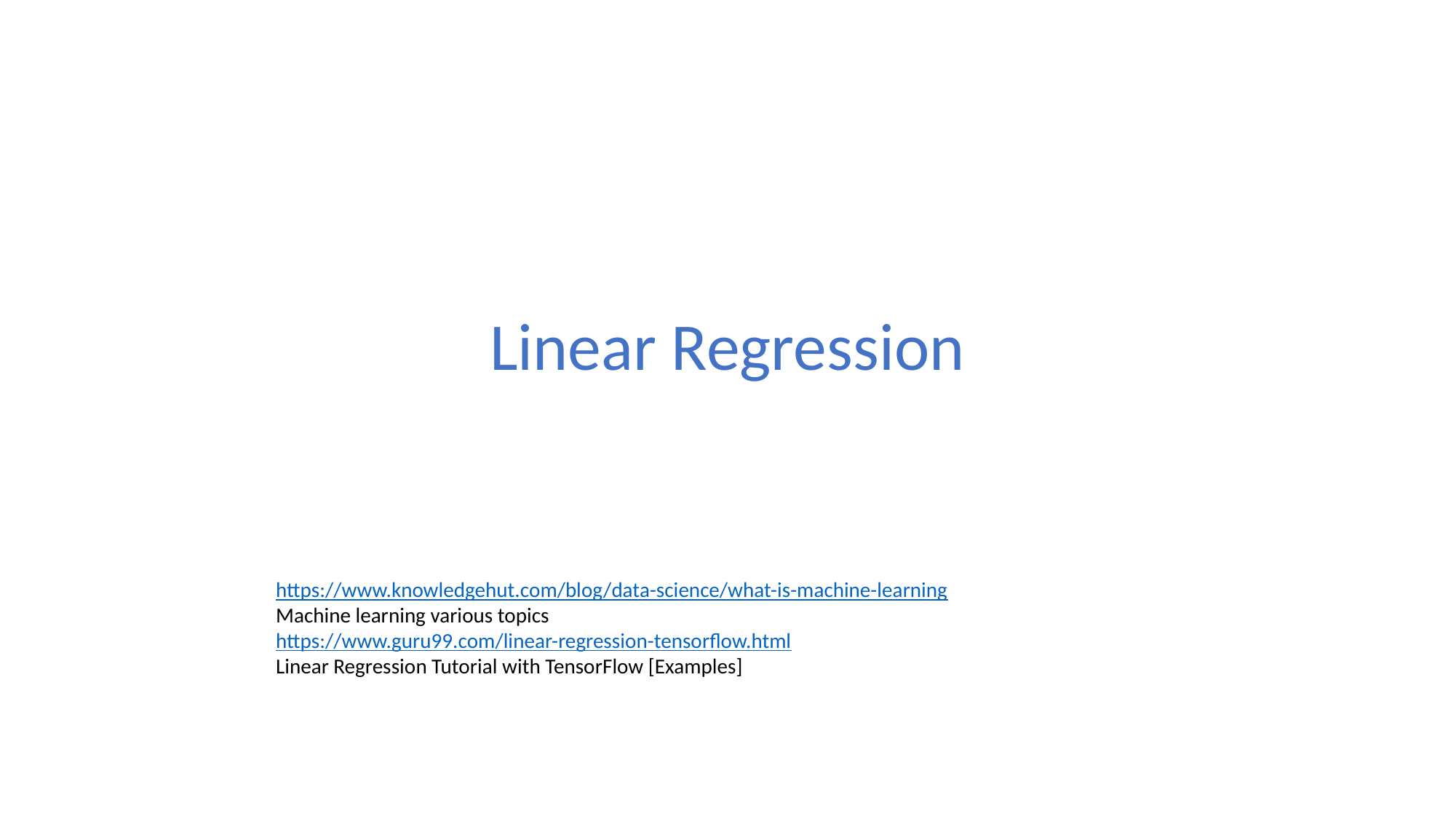

# Linear Regression
https://www.knowledgehut.com/blog/data-science/what-is-machine-learning
Machine learning various topics
https://www.guru99.com/linear-regression-tensorflow.html
Linear Regression Tutorial with TensorFlow [Examples]